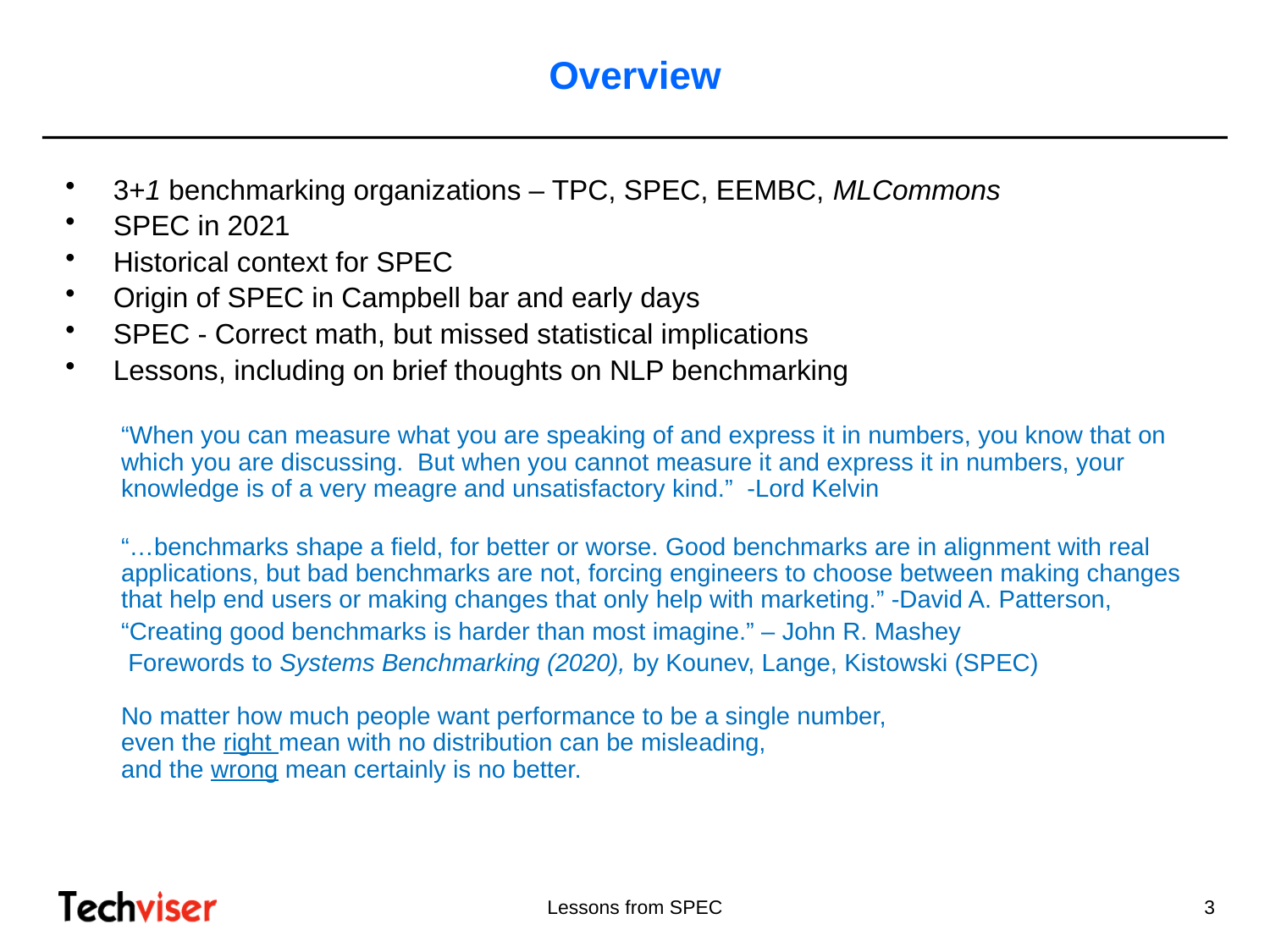

# Overview
3+1 benchmarking organizations – TPC, SPEC, EEMBC, MLCommons
SPEC in 2021
Historical context for SPEC
Origin of SPEC in Campbell bar and early days
SPEC - Correct math, but missed statistical implications
Lessons, including on brief thoughts on NLP benchmarking

“When you can measure what you are speaking of and express it in numbers, you know that on which you are discussing.  But when you cannot measure it and express it in numbers, your knowledge is of a very meagre and unsatisfactory kind.”  -Lord Kelvin
“…benchmarks shape a field, for better or worse. Good benchmarks are in alignment with real applications, but bad benchmarks are not, forcing engineers to choose between making changes that help end users or making changes that only help with marketing.” -David A. Patterson,
“Creating good benchmarks is harder than most imagine.” – John R. Mashey
 Forewords to Systems Benchmarking (2020), by Kounev, Lange, Kistowski (SPEC)
No matter how much people want performance to be a single number,
even the right mean with no distribution can be misleading,
and the wrong mean certainly is no better.
Lessons from SPEC
3